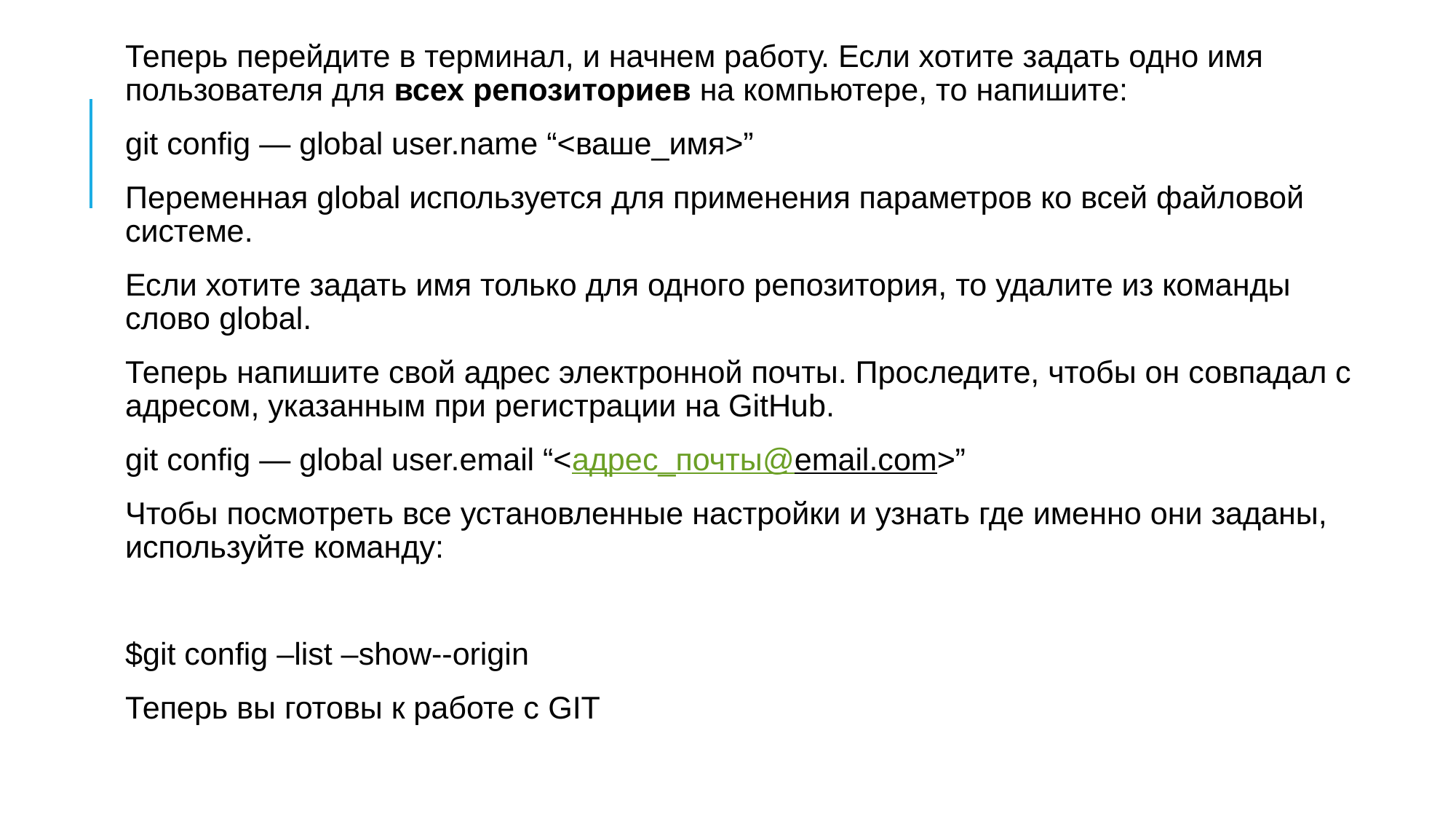

Теперь перейдите в терминал, и начнем работу. Если хотите задать одно имя пользователя для всех репозиториев на компьютере, то напишите:
git config — global user.name “<ваше_имя>”
Переменная global используется для применения параметров ко всей файловой системе.
Если хотите задать имя только для одного репозитория, то удалите из команды слово global.
Теперь напишите свой адрес электронной почты. Проследите, чтобы он совпадал с адресом, указанным при регистрации на GitHub.
git config — global user.email “<адрес_почты@email.com>”
Чтобы посмотреть все установленные настройки и узнать где именно они заданы, используйте команду:

$git config –list –show--origin
Теперь вы готовы к работе с GIT